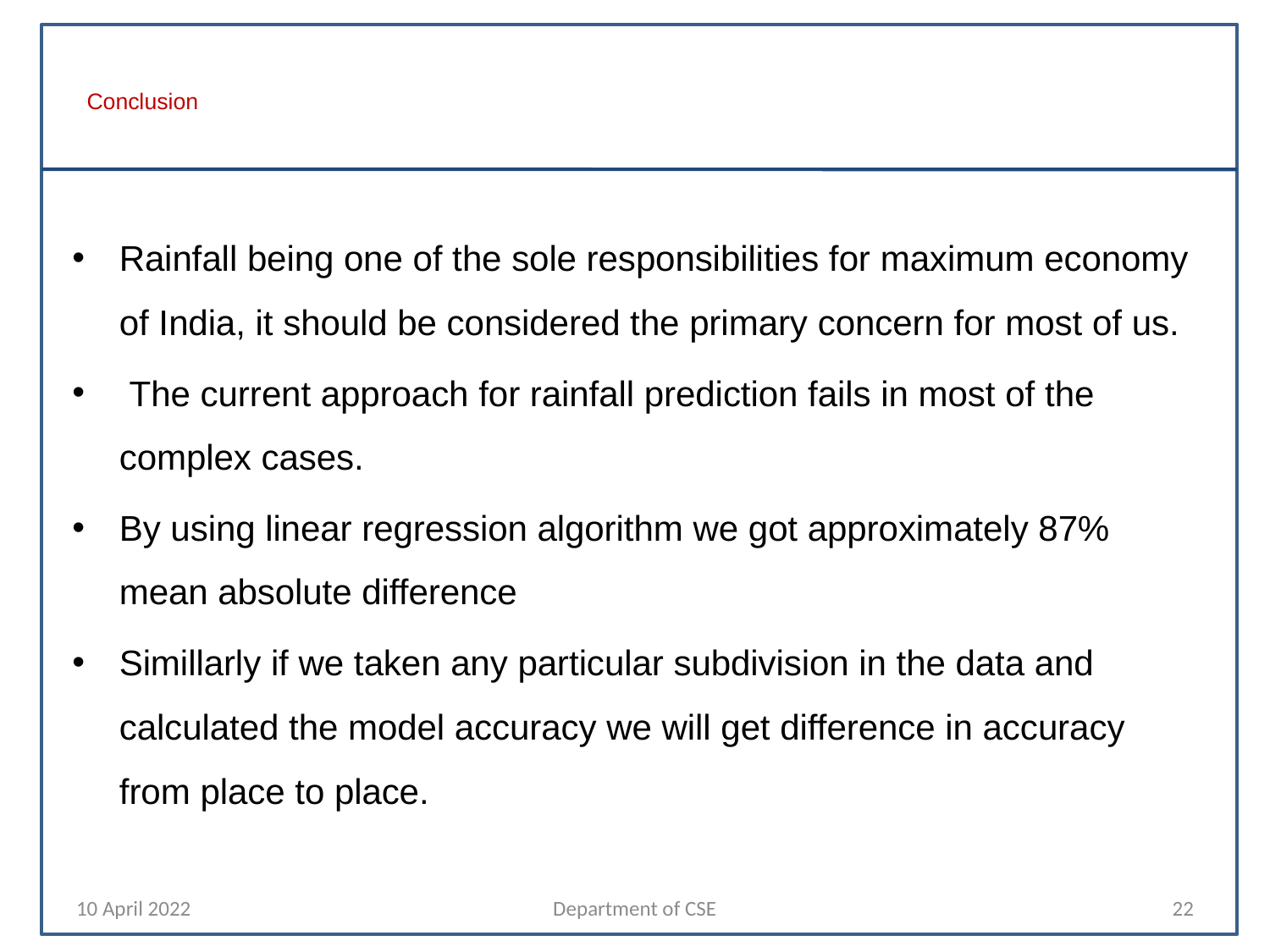

# Conclusion
Rainfall being one of the sole responsibilities for maximum economy of India, it should be considered the primary concern for most of us.
 The current approach for rainfall prediction fails in most of the complex cases.
By using linear regression algorithm we got approximately 87% mean absolute difference
Simillarly if we taken any particular subdivision in the data and calculated the model accuracy we will get difference in accuracy from place to place.
10 April 2022
Department of CSE
22